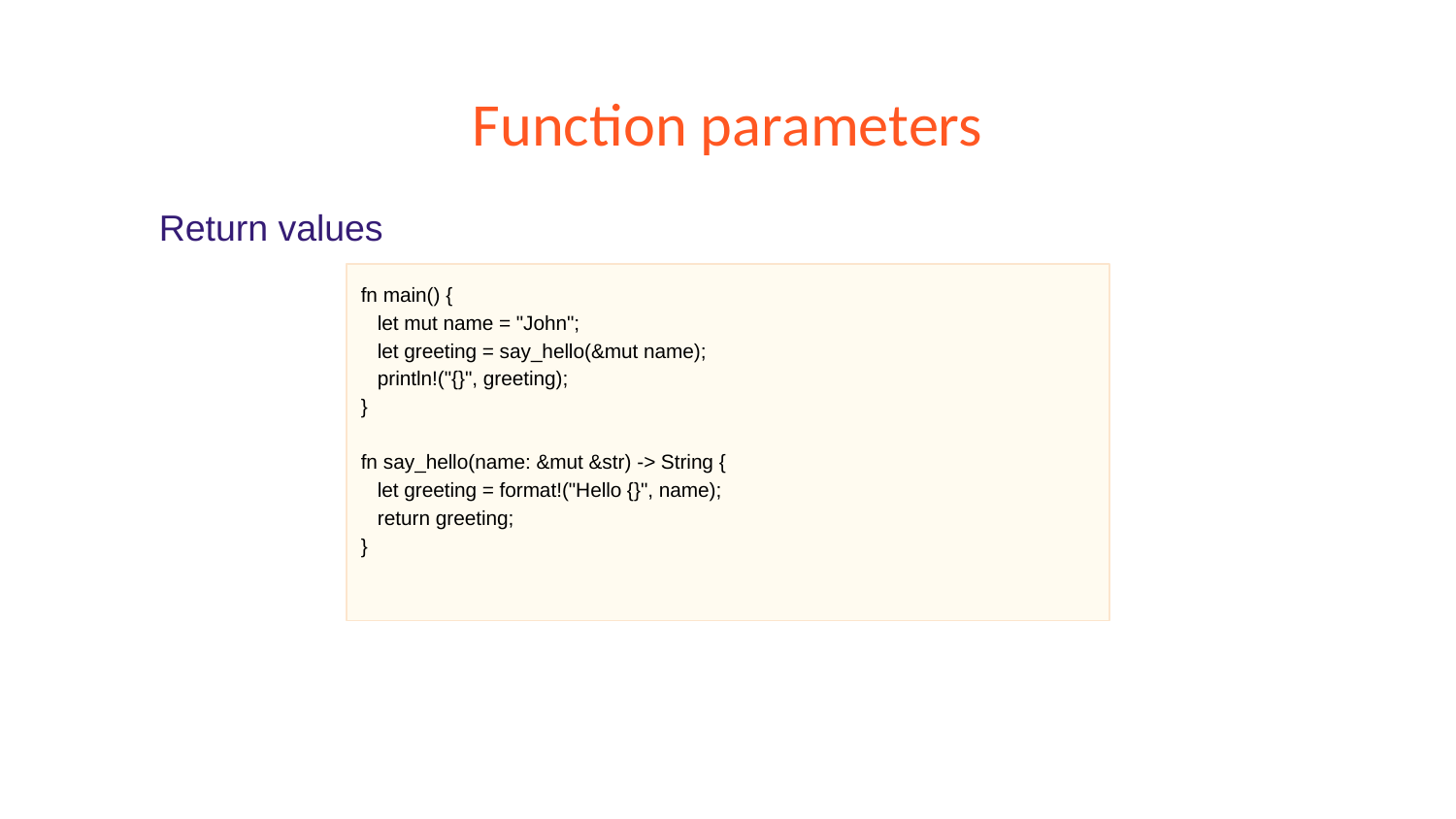

# Function parameters
Return values
fn main() {
   let mut name = "John";
   let greeting = say_hello(&mut name);
   println!("{}", greeting);
}

fn say_hello(name: &mut &str) -> String {
   let greeting = format!("Hello {}", name);
   return greeting;
}